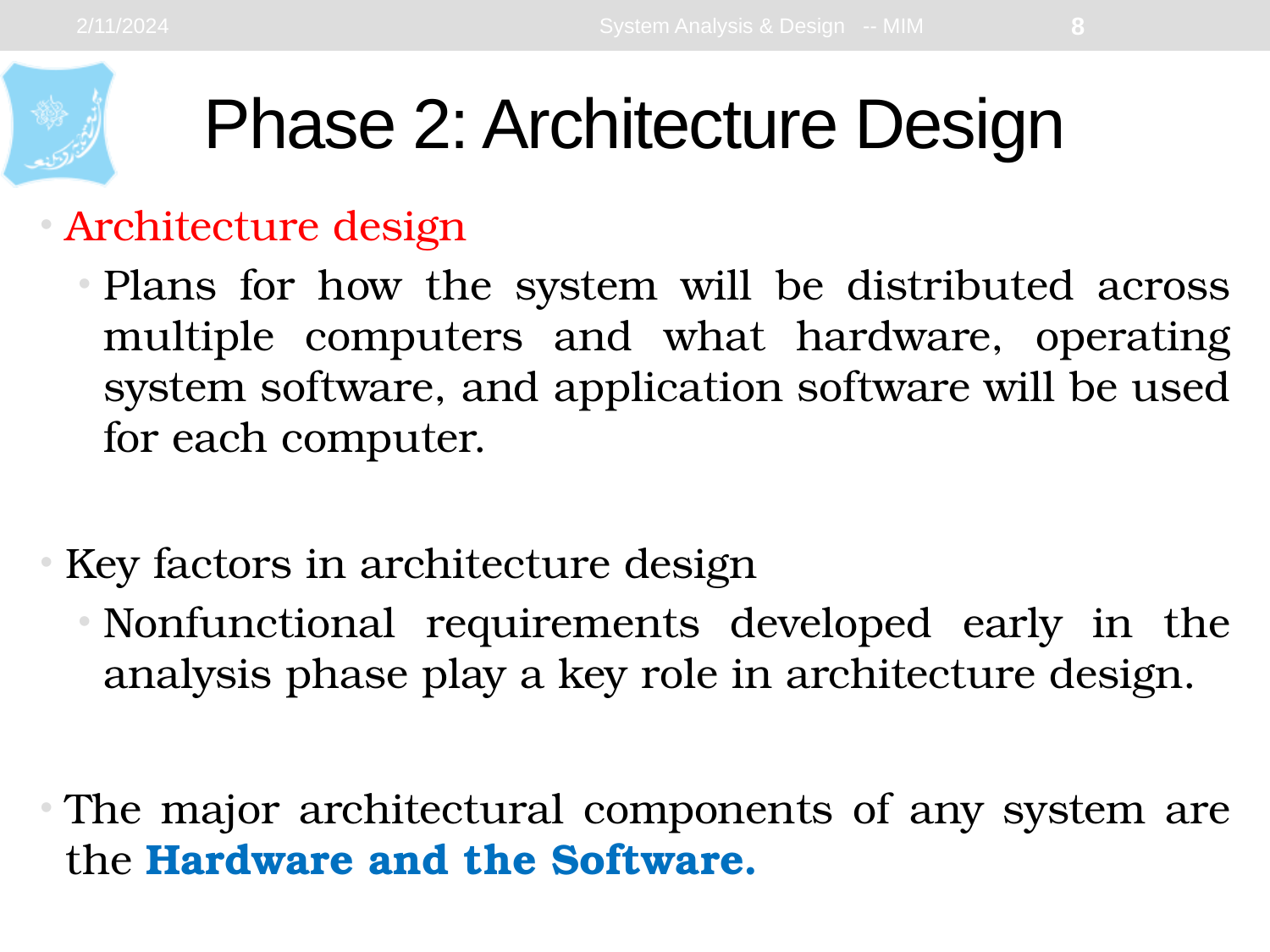

2/11/2024
System Analysis & Design   -- MIM
8
# Phase 2: Architecture Design
Architecture design
Plans for how the system will be distributed across multiple computers and what hardware, operating system software, and application software will be used for each computer.

Key factors in architecture design
Nonfunctional requirements developed early in the analysis phase play a key role in architecture design.

The major architectural components of any system are the Hardware and the Software.